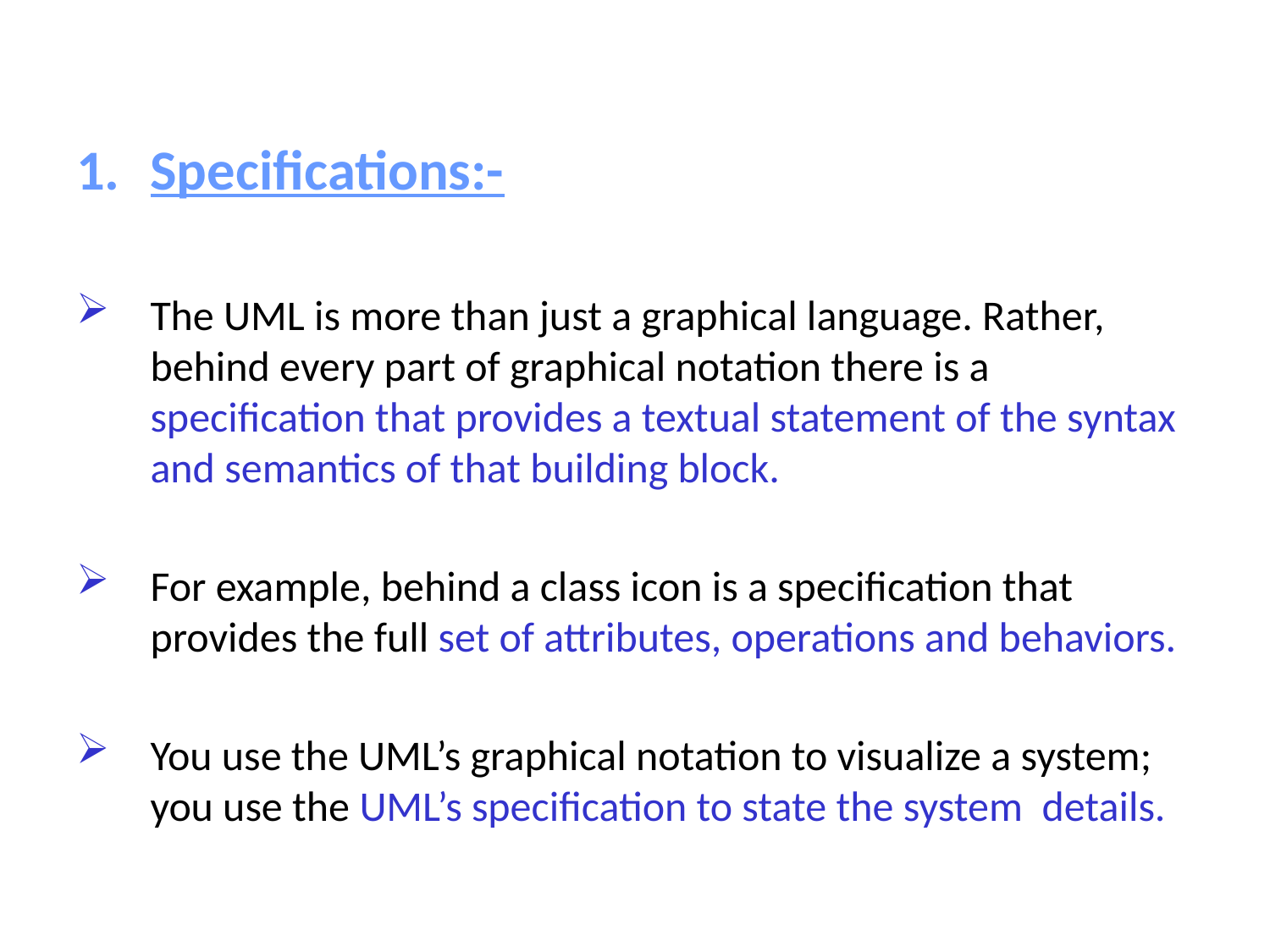

Specifications:-

The UML is more than just a graphical language. Rather, behind every part of graphical notation there is a specification that provides a textual statement of the syntax and semantics of that building block.

For example, behind a class icon is a specification that provides the full set of attributes, operations and behaviors.

You use the UML’s graphical notation to visualize a system; you use the UML’s specification to state the system  details.